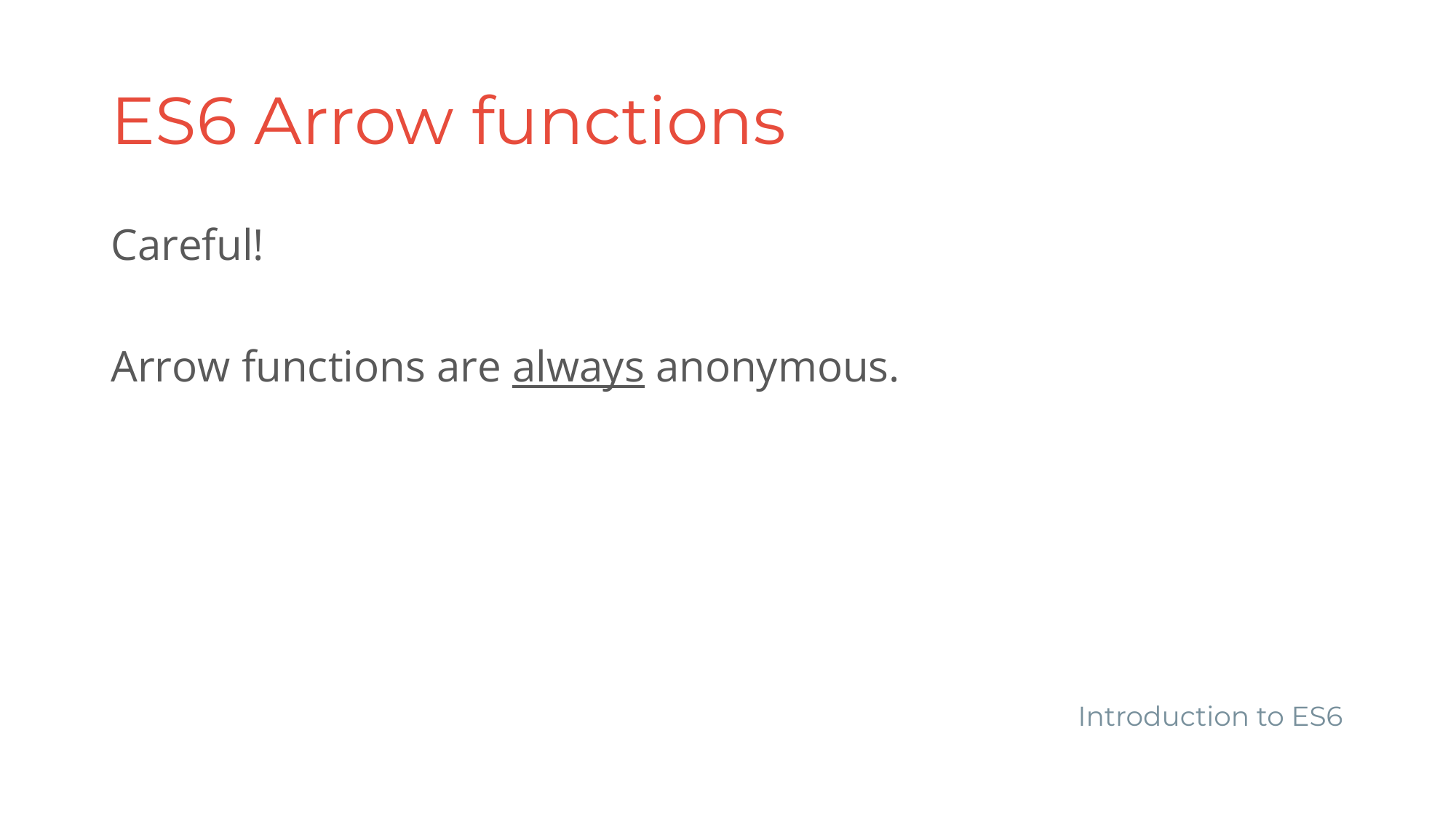

# ES6 Arrow functions
Careful!

Arrow functions are always anonymous.

Introduction to ES6